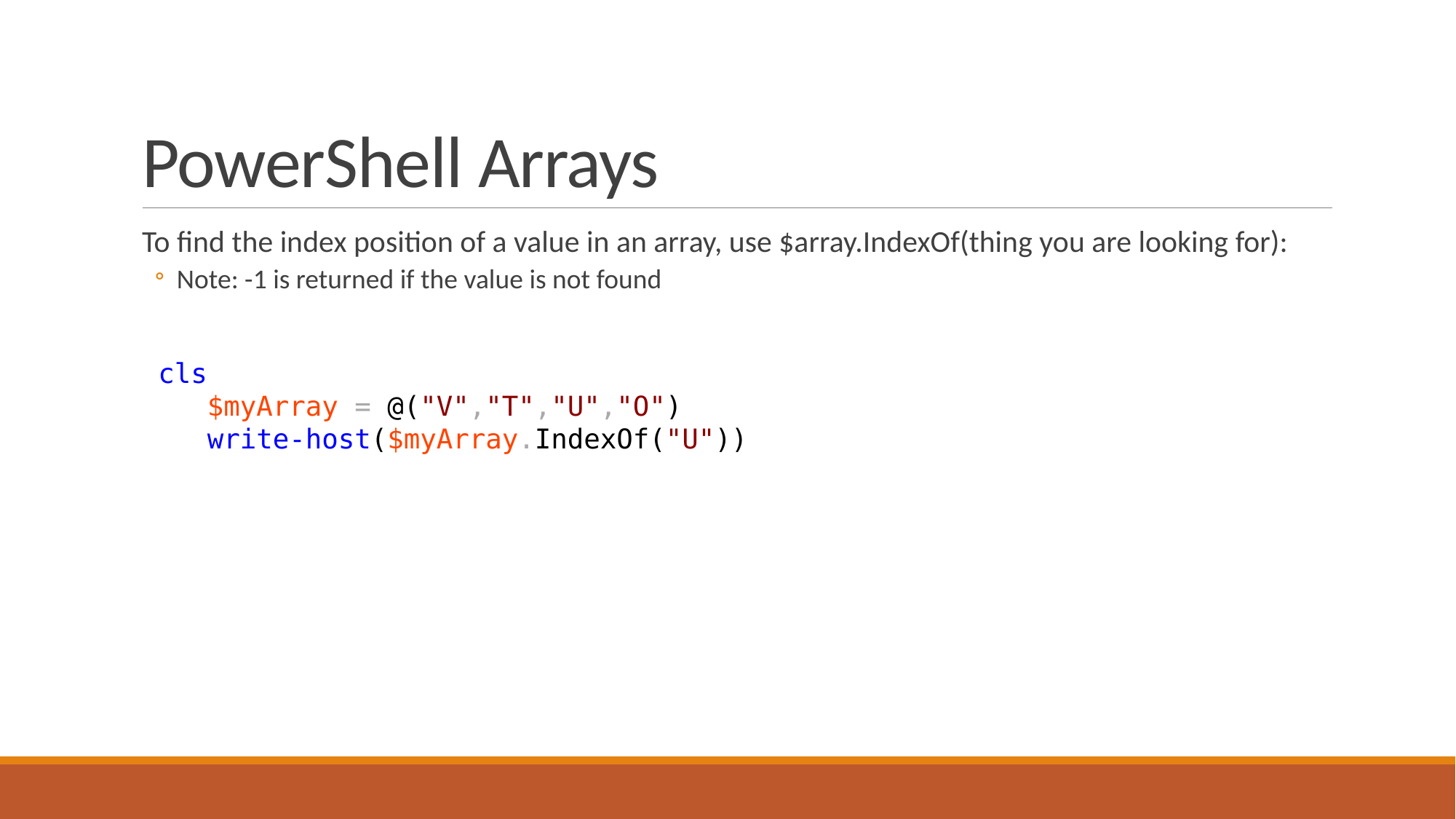

# PowerShell Arrays
To find the index position of a value in an array, use $array.IndexOf(thing you are looking for):
Note: -1 is returned if the value is not found
 cls
    $myArray = @("V","T","U","O")
    write-host($myArray.IndexOf("U"))